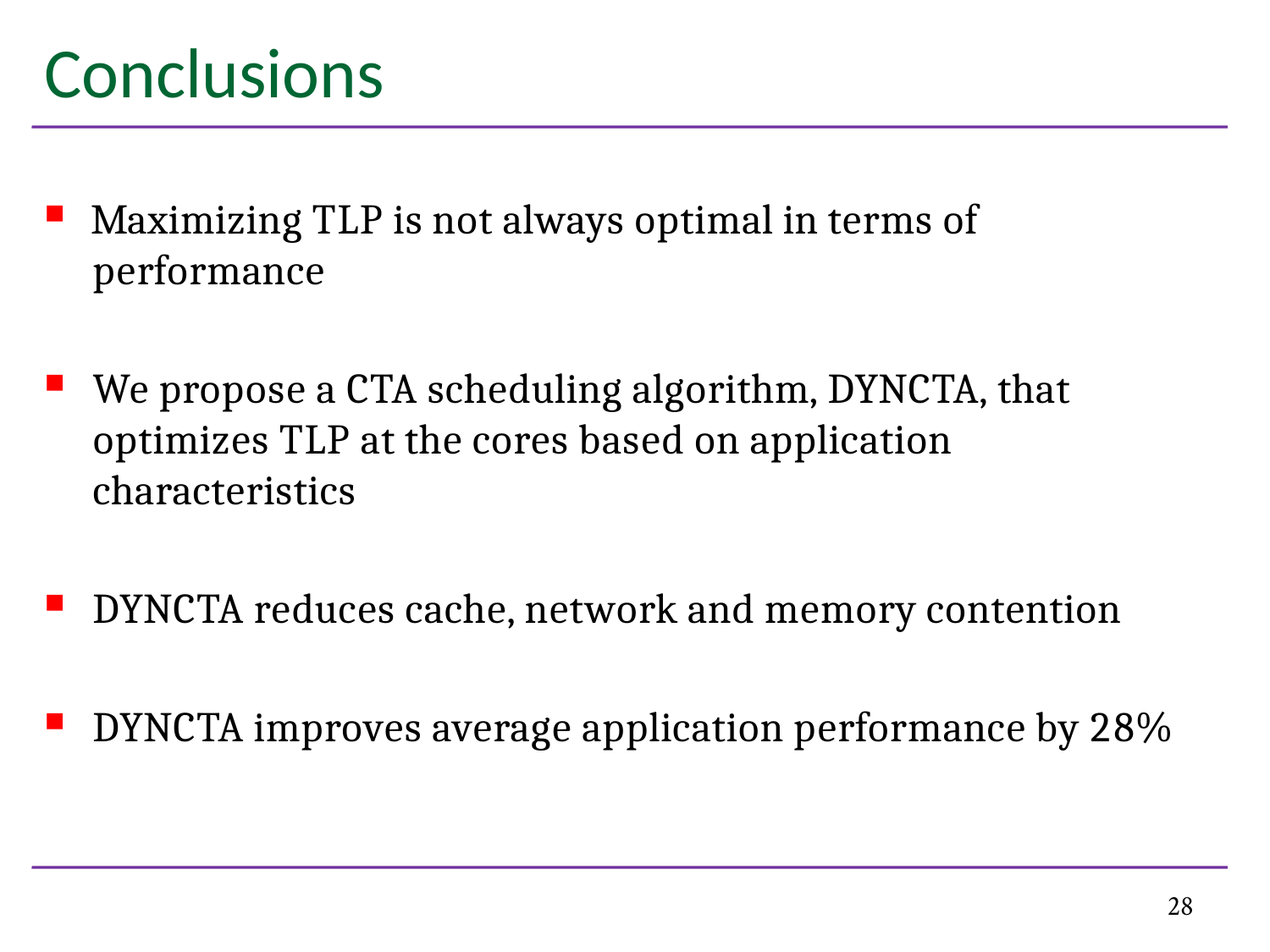

# Conclusions

Maximizing TLP is not always optimal in terms of performance

We propose a CTA scheduling algorithm, DYNCTA, that optimizes TLP at the cores based on application characteristics

DYNCTA reduces cache, network and memory contention

DYNCTA improves average application performance by 28%
28